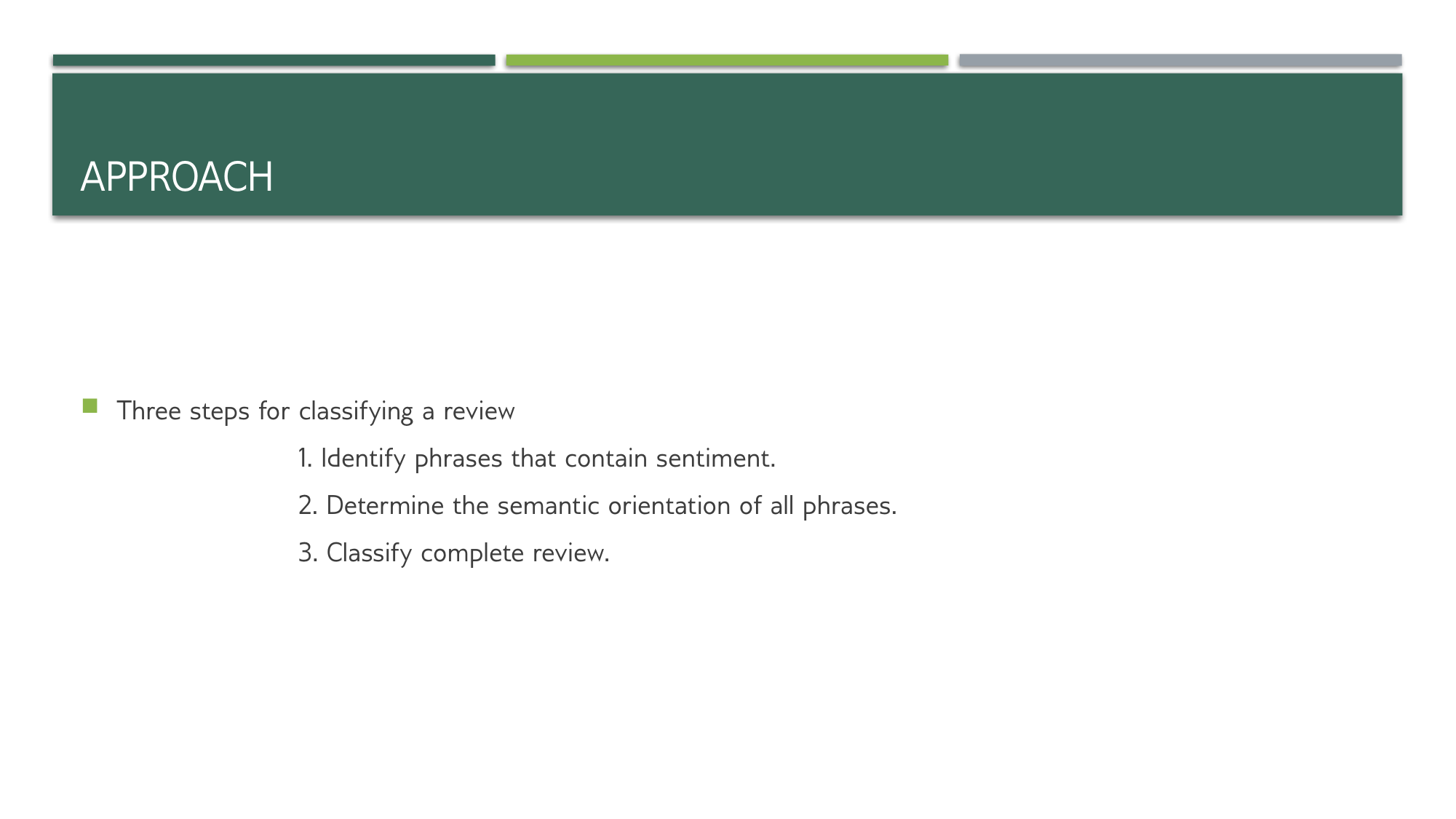

# Approach
Three steps for classifying a review
		1. Identify phrases that contain sentiment.
		2. Determine the semantic orientation of all phrases.
		3. Classify complete review.